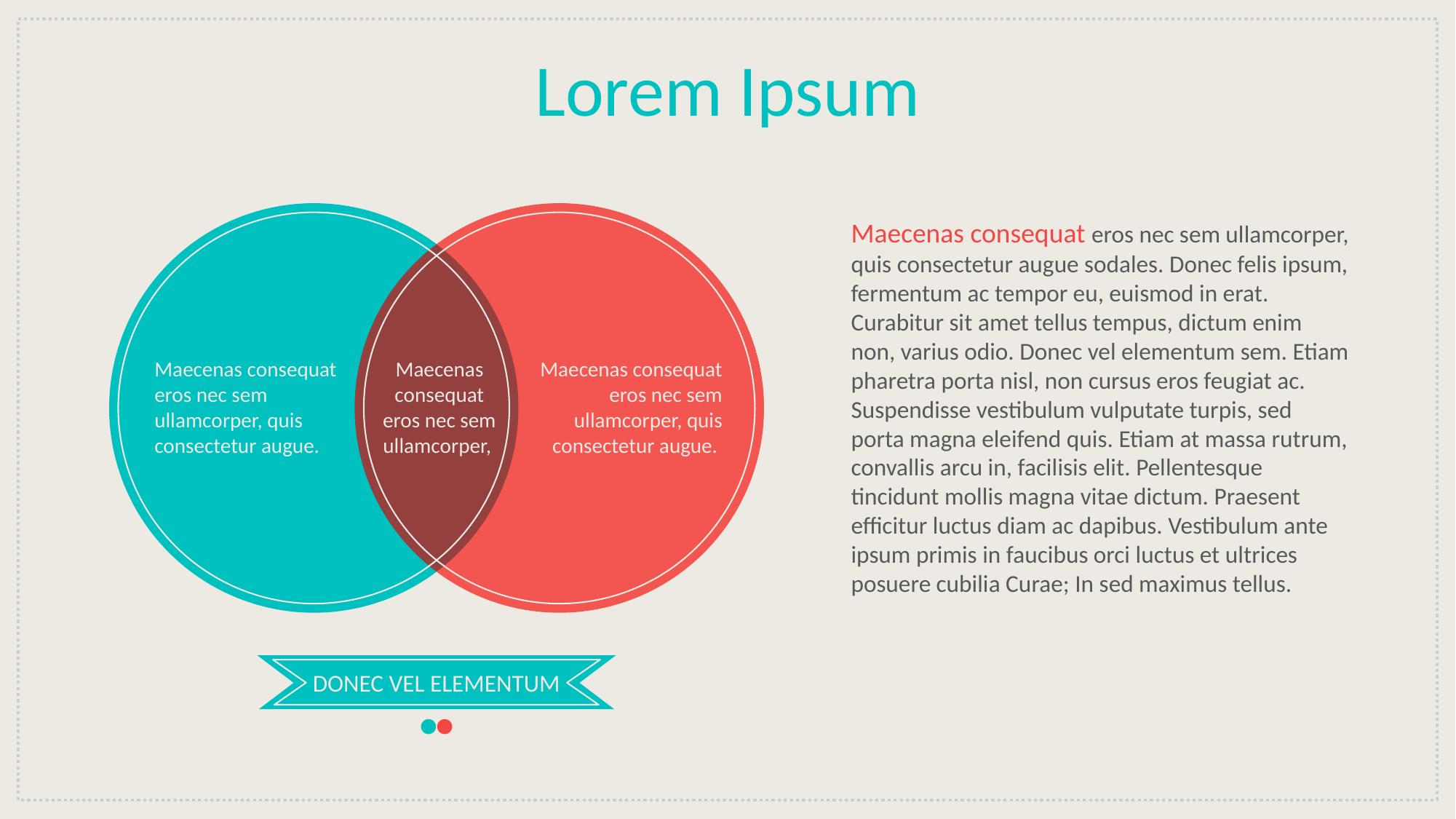

Lorem Ipsum

Maecenas consequat eros nec sem ullamcorper, quis consectetur augue sodales. Donec felis ipsum, fermentum ac tempor eu, euismod in erat. Curabitur sit amet tellus tempus, dictum enim non, varius odio. Donec vel elementum sem. Etiam pharetra porta nisl, non cursus eros feugiat ac. Suspendisse vestibulum vulputate turpis, sed porta magna eleifend quis. Etiam at massa rutrum, convallis arcu in, facilisis elit. Pellentesque tincidunt mollis magna vitae dictum. Praesent efficitur luctus diam ac dapibus. Vestibulum ante ipsum primis in faucibus orci luctus et ultrices posuere cubilia Curae; In sed maximus tellus.

Maecenas consequat eros nec sem ullamcorper,
Maecenas consequat eros nec sem ullamcorper, quis consectetur augue.
Maecenas consequat eros nec sem ullamcorper, quis consectetur augue.

DONEC VEL ELEMENTUM